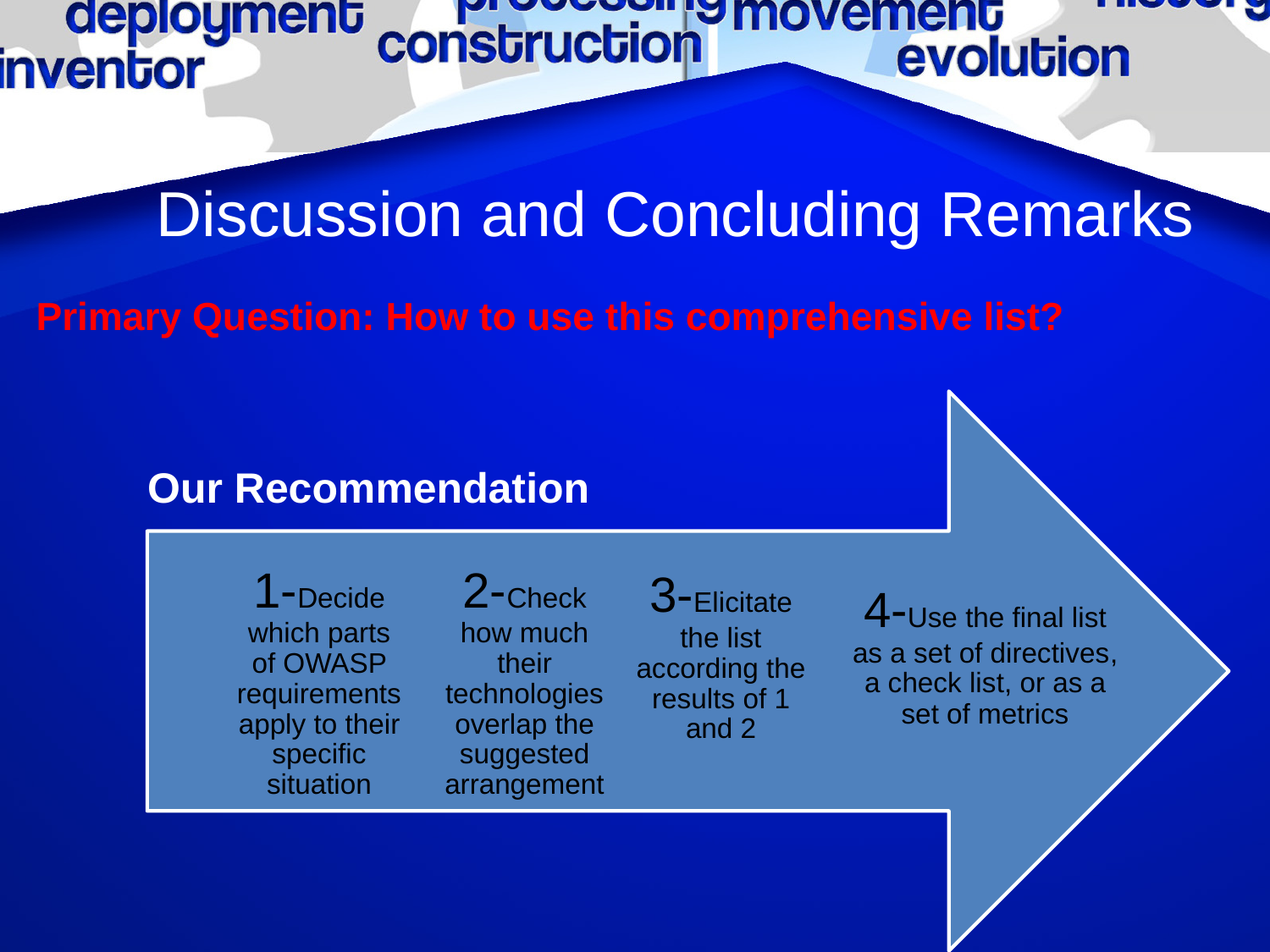

# Discussion and Concluding Remarks
Primary Question: How to use this comprehensive list?
4-Use the final list as a set of directives, a check list, or as a set of metrics
3-Elicitate the list according the results of 1 and 2
2-Check how much their technologies overlap the suggested arrangement
1-Decide which parts of OWASP requirements apply to their specific situation
Our Recommendation